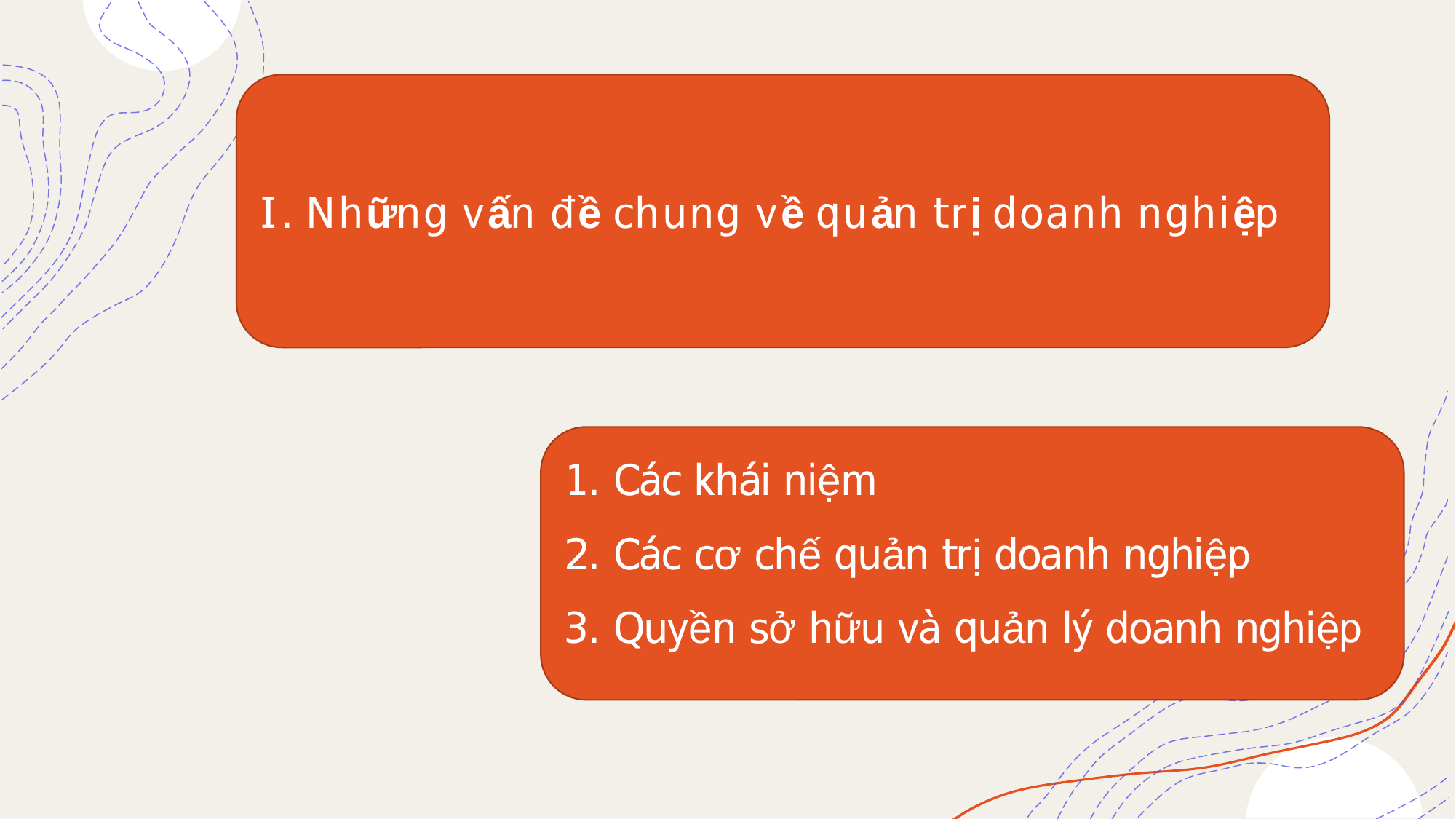

I. Những vấn đề chung về quản trị doanh nghiệp
1. Các khái niệm
2. Các cơ chế quản trị doanh nghiệp
3. Quyền sở hữu và quản lý doanh nghiệp